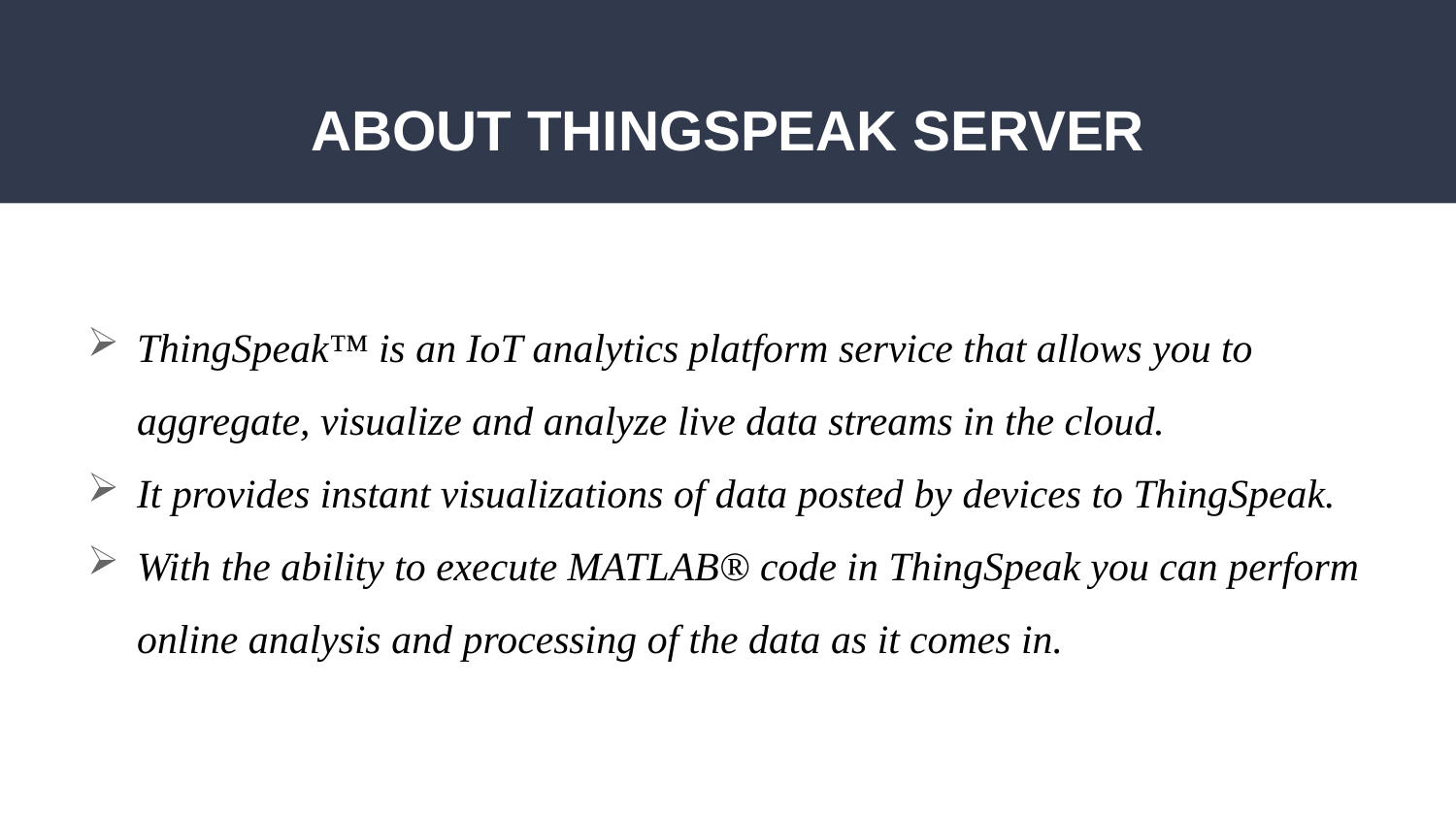

# ABOUT THINGSPEAK SERVER
ThingSpeak™ is an IoT analytics platform service that allows you to aggregate, visualize and analyze live data streams in the cloud.
It provides instant visualizations of data posted by devices to ThingSpeak.
With the ability to execute MATLAB® code in ThingSpeak you can perform online analysis and processing of the data as it comes in.